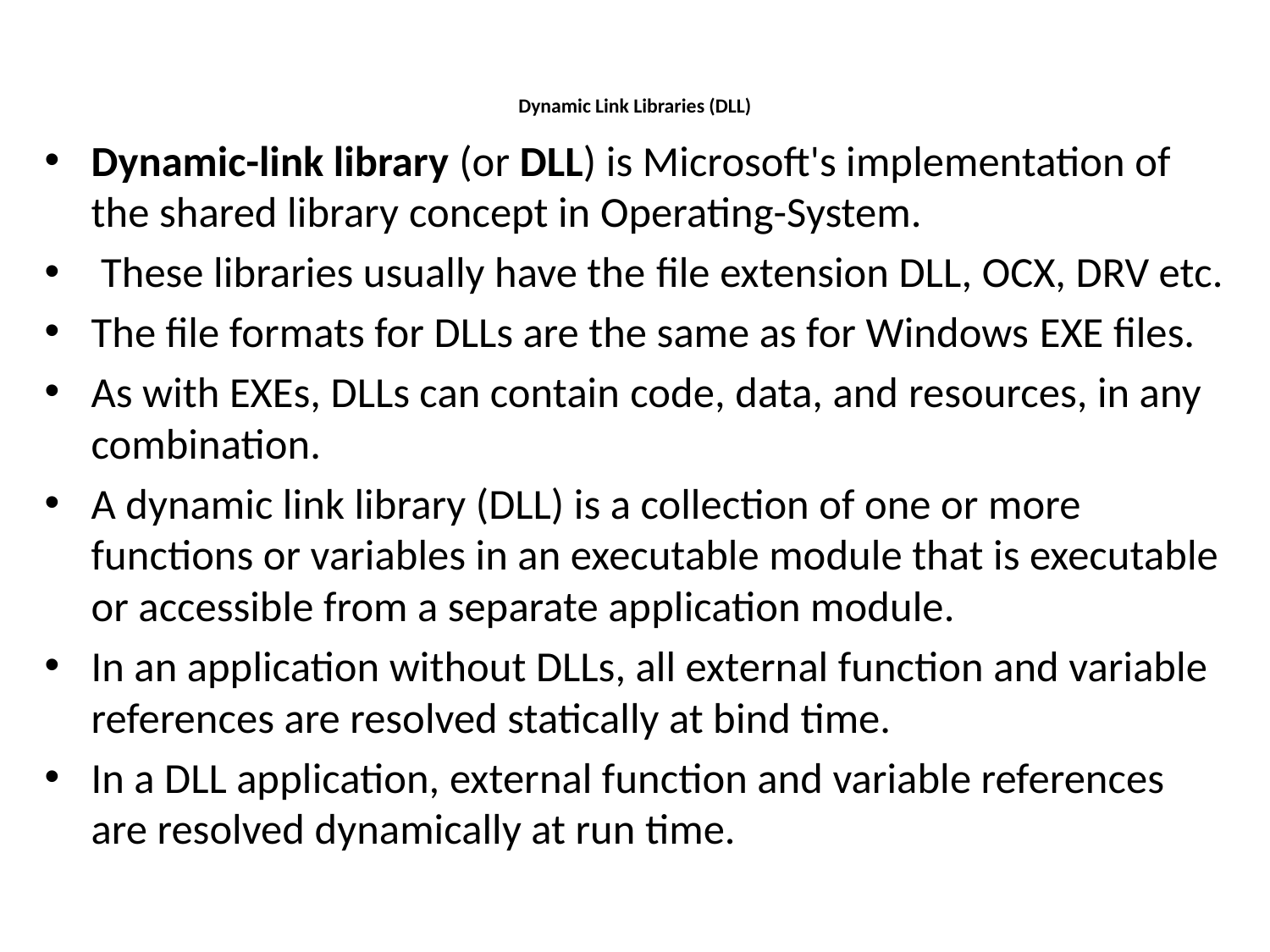

# Dynamic Link Libraries (DLL)
Dynamic-link library (or DLL) is Microsoft's implementation of the shared library concept in Operating-System.
 These libraries usually have the file extension DLL, OCX, DRV etc.
The file formats for DLLs are the same as for Windows EXE files.
As with EXEs, DLLs can contain code, data, and resources, in any combination.
A dynamic link library (DLL) is a collection of one or more functions or variables in an executable module that is executable or accessible from a separate application module.
In an application without DLLs, all external function and variable references are resolved statically at bind time.
In a DLL application, external function and variable references are resolved dynamically at run time.